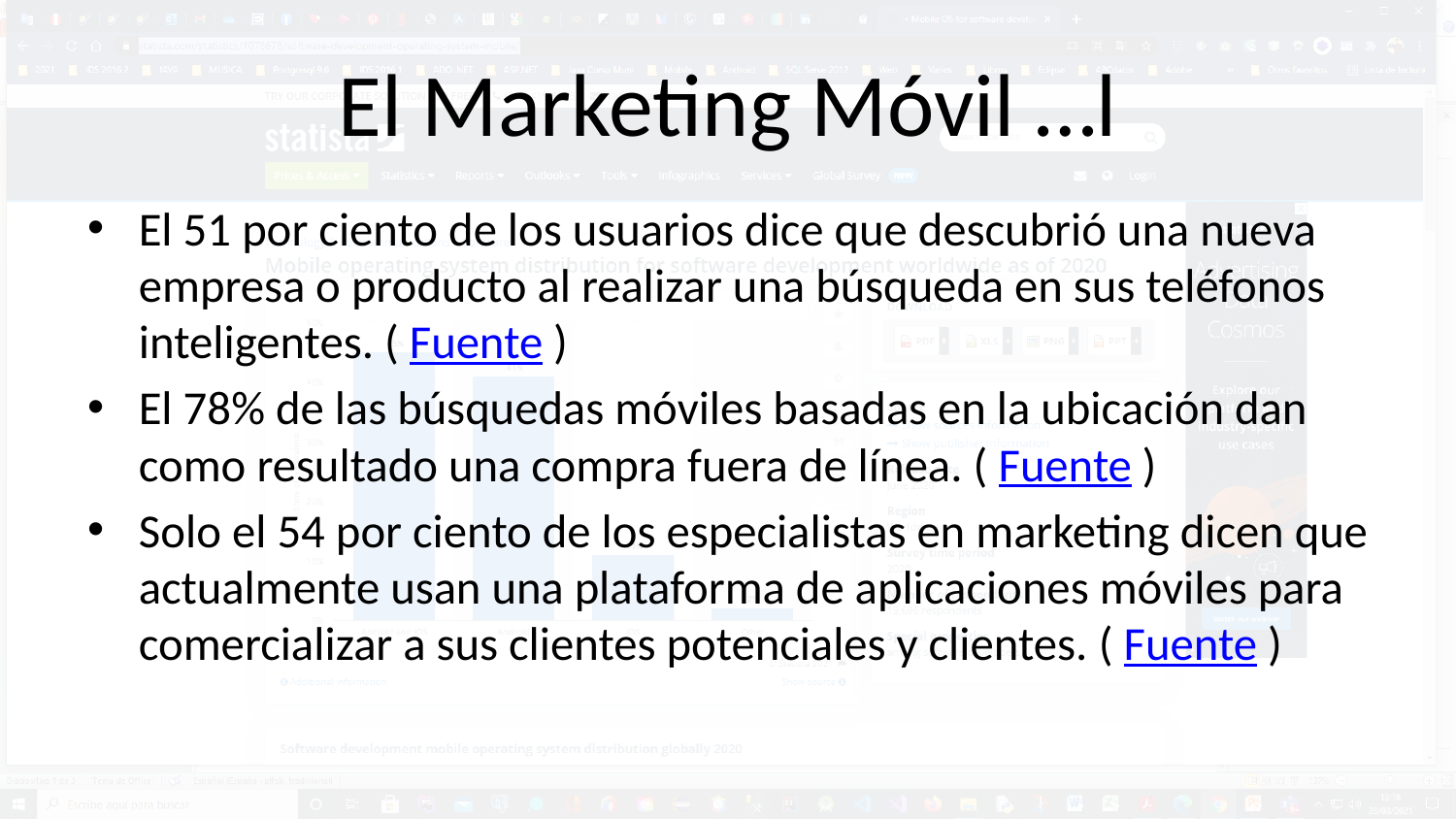

# El Marketing Móvil …l
El 51 por ciento de los usuarios dice que descubrió una nueva empresa o producto al realizar una búsqueda en sus teléfonos inteligentes. ( Fuente )
El 78% de las búsquedas móviles basadas en la ubicación dan como resultado una compra fuera de línea. ( Fuente )
Solo el 54 por ciento de los especialistas en marketing dicen que actualmente usan una plataforma de aplicaciones móviles para comercializar a sus clientes potenciales y clientes. ( Fuente )